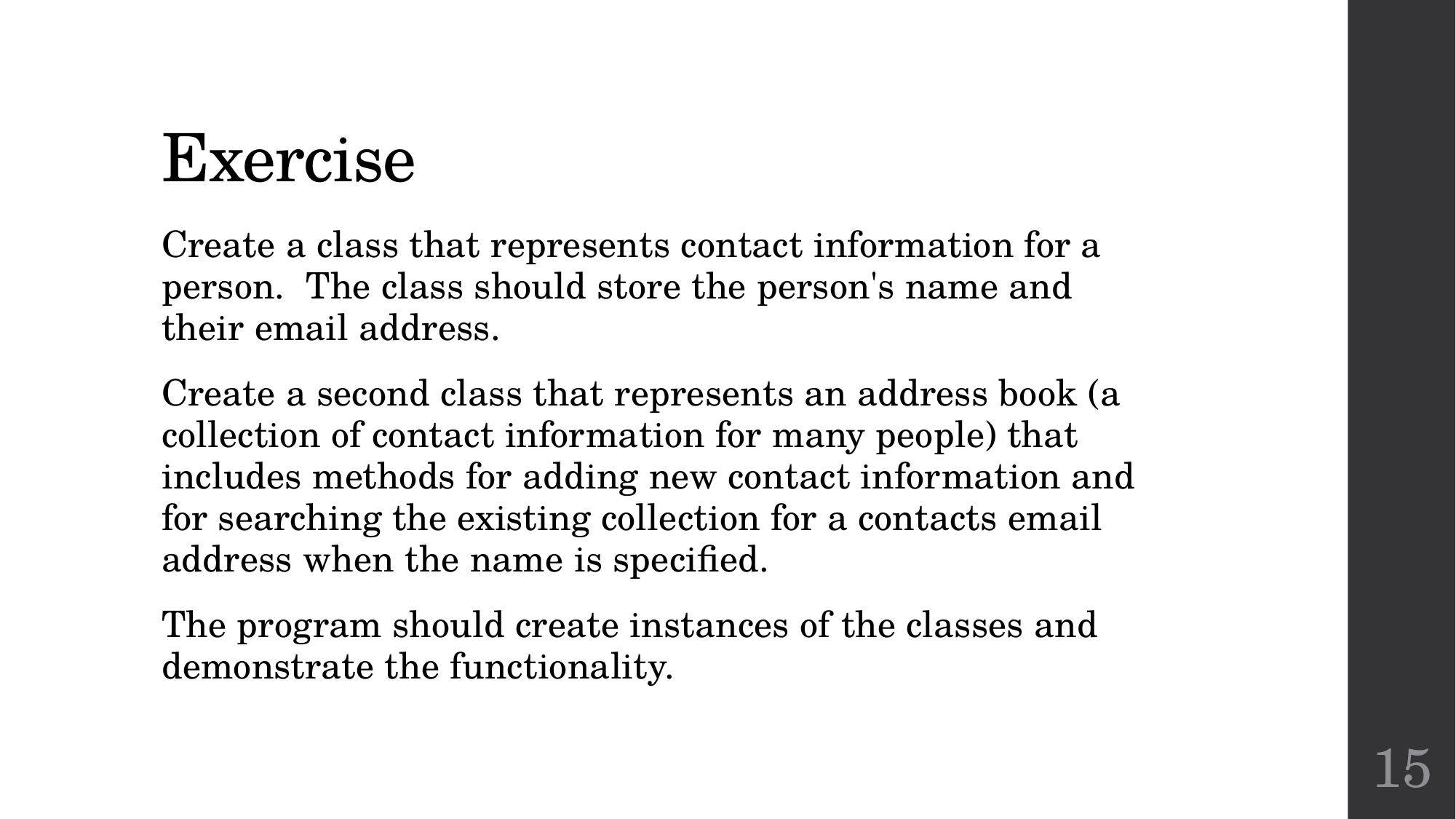

# Exercise
Create a class that represents contact information for a person.  The class should store the person's name and their email address.
Create a second class that represents an address book (a collection of contact information for many people) that includes methods for adding new contact information and for searching the existing collection for a contacts email address when the name is specified.
The program should create instances of the classes and demonstrate the functionality.
15